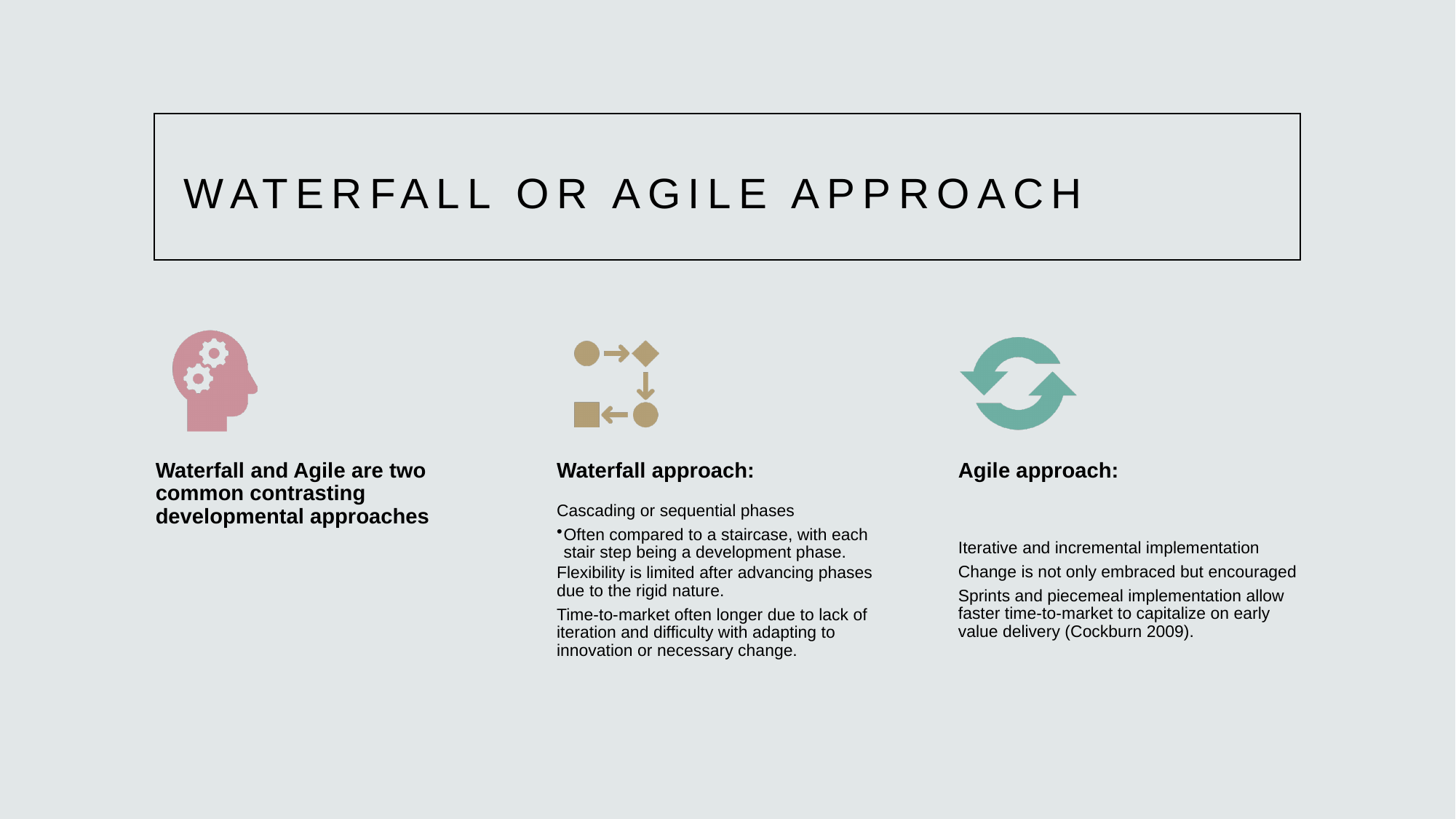

# Waterfall or Agile Approach
Waterfall and Agile are two common contrasting developmental approaches
Waterfall approach:
Cascading or sequential phases
Often compared to a staircase, with each stair step being a development phase.
Flexibility is limited after advancing phases due to the rigid nature.
Time-to-market often longer due to lack of iteration and difficulty with adapting to innovation or necessary change.
Agile approach:
Iterative and incremental implementation
Change is not only embraced but encouraged
Sprints and piecemeal implementation allow faster time-to-market to capitalize on early value delivery (Cockburn 2009).